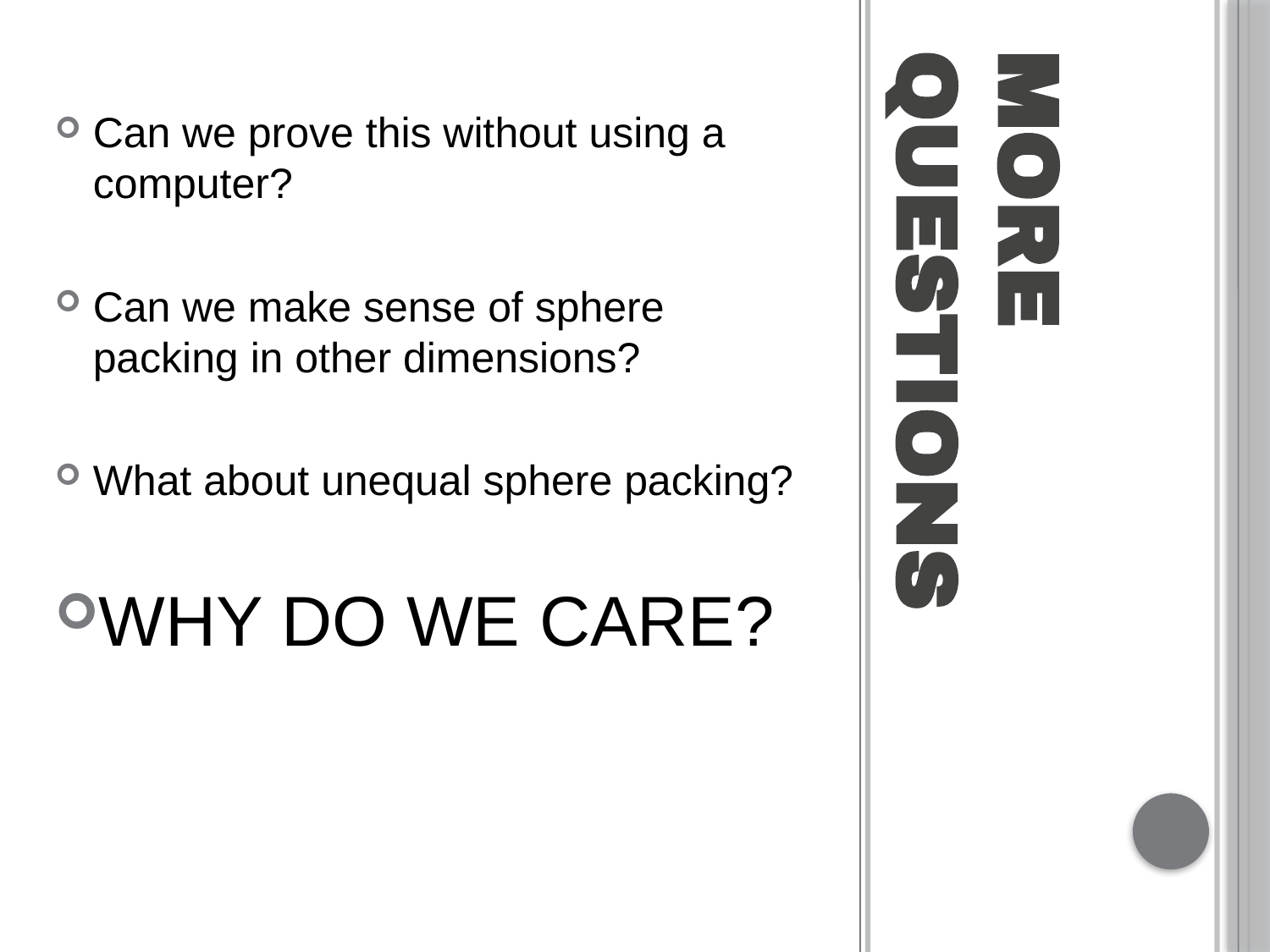

Can we prove this without using a computer?

Can we make sense of sphere packing in other dimensions?

What about unequal sphere packing?

WHY DO WE CARE?
# More Questions